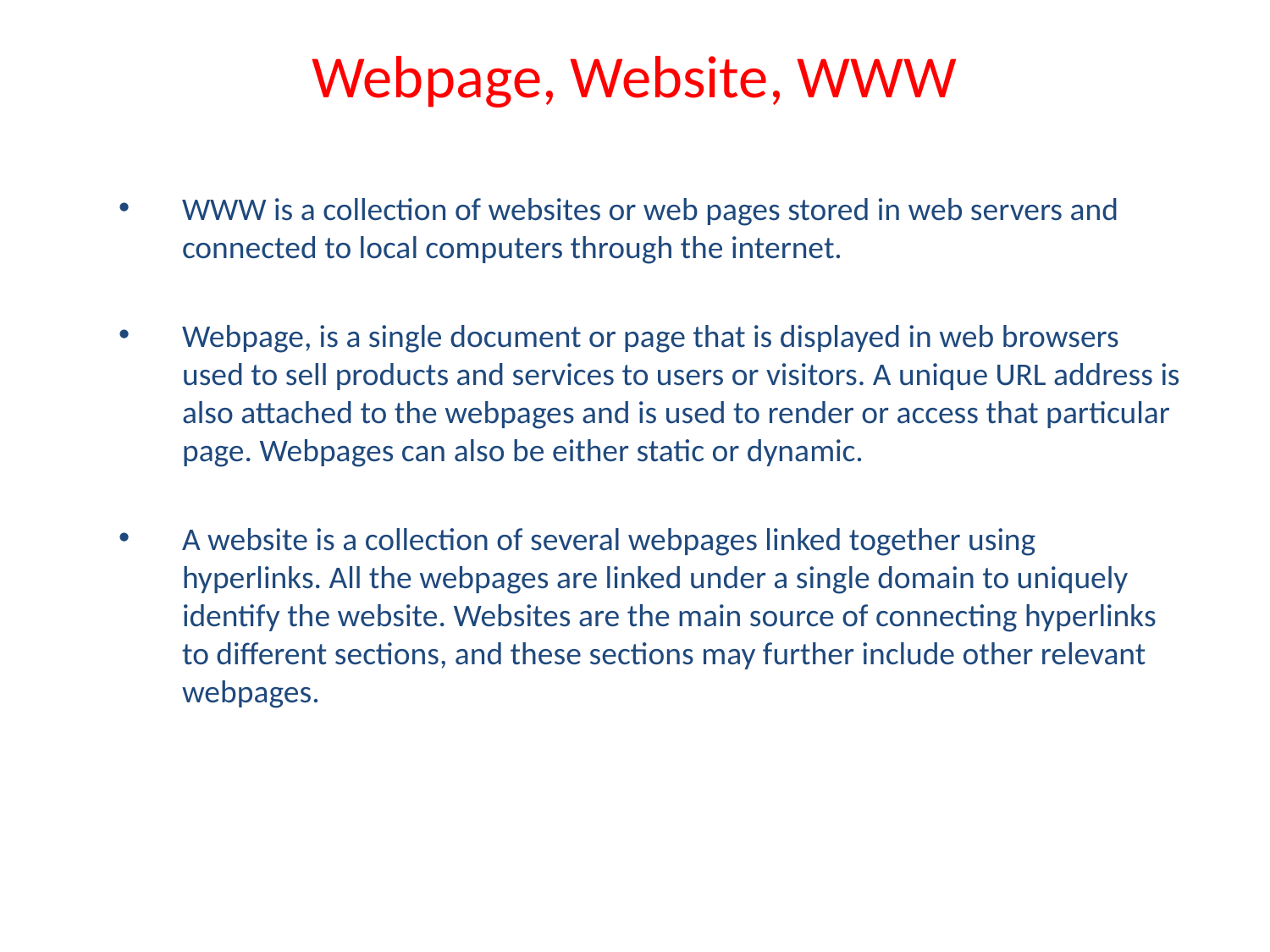

# Webpage, Website, WWW

WWW is a collection of websites or web pages stored in web servers and connected to local computers through the internet.

Webpage, is a single document or page that is displayed in web browsers used to sell products and services to users or visitors. A unique URL address is also attached to the webpages and is used to render or access that particular page. Webpages can also be either static or dynamic.

A website is a collection of several webpages linked together using hyperlinks. All the webpages are linked under a single domain to uniquely identify the website. Websites are the main source of connecting hyperlinks to different sections, and these sections may further include other relevant webpages.